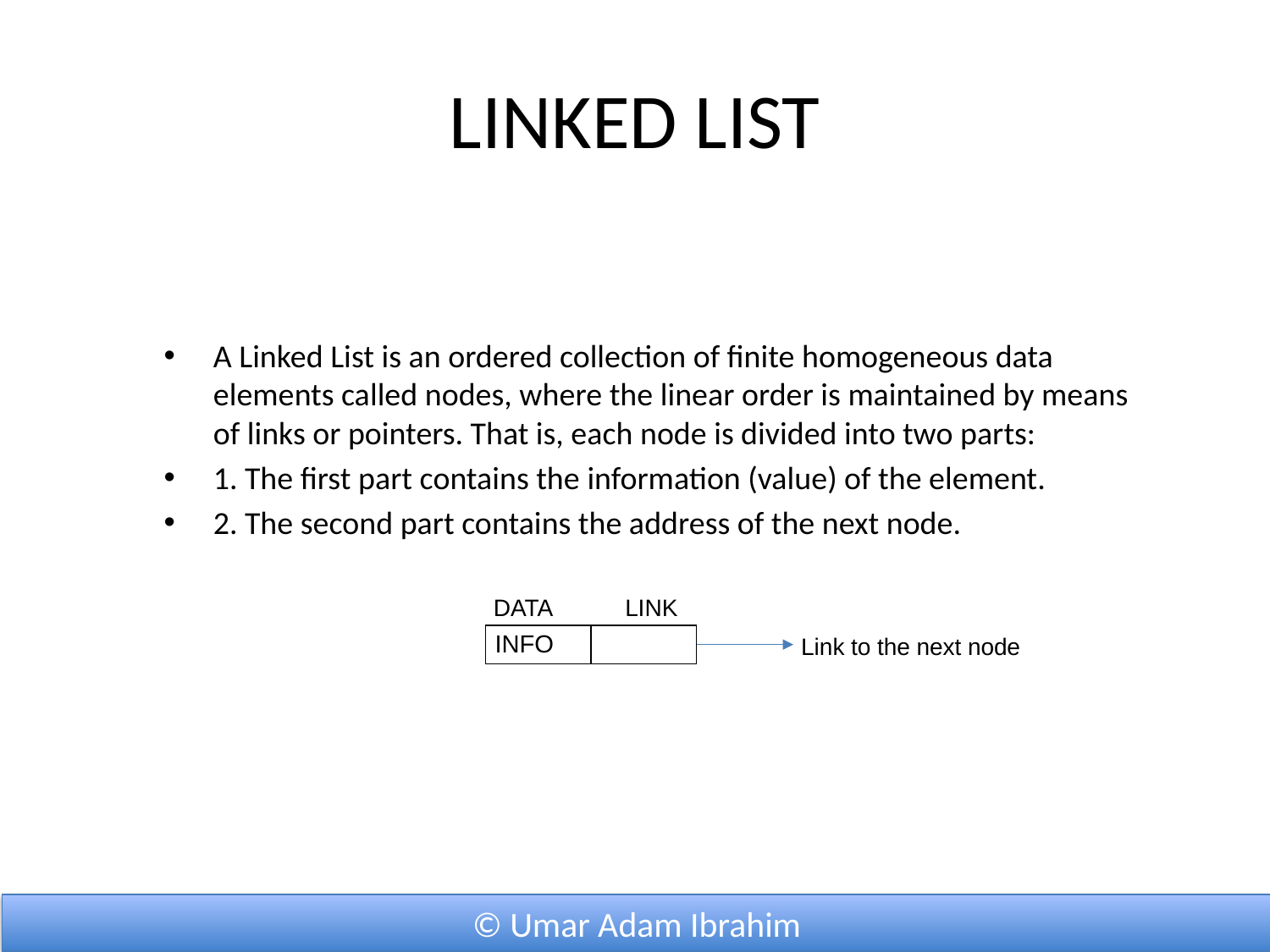

# LINKED LIST
A Linked List is an ordered collection of finite homogeneous data elements called nodes, where the linear order is maintained by means of links or pointers. That is, each node is divided into two parts:
1. The first part contains the information (value) of the element.
2. The second part contains the address of the next node.
DATA
LINK
| INFO |  |
| --- | --- |
Link to the next node
© Umar Adam Ibrahim